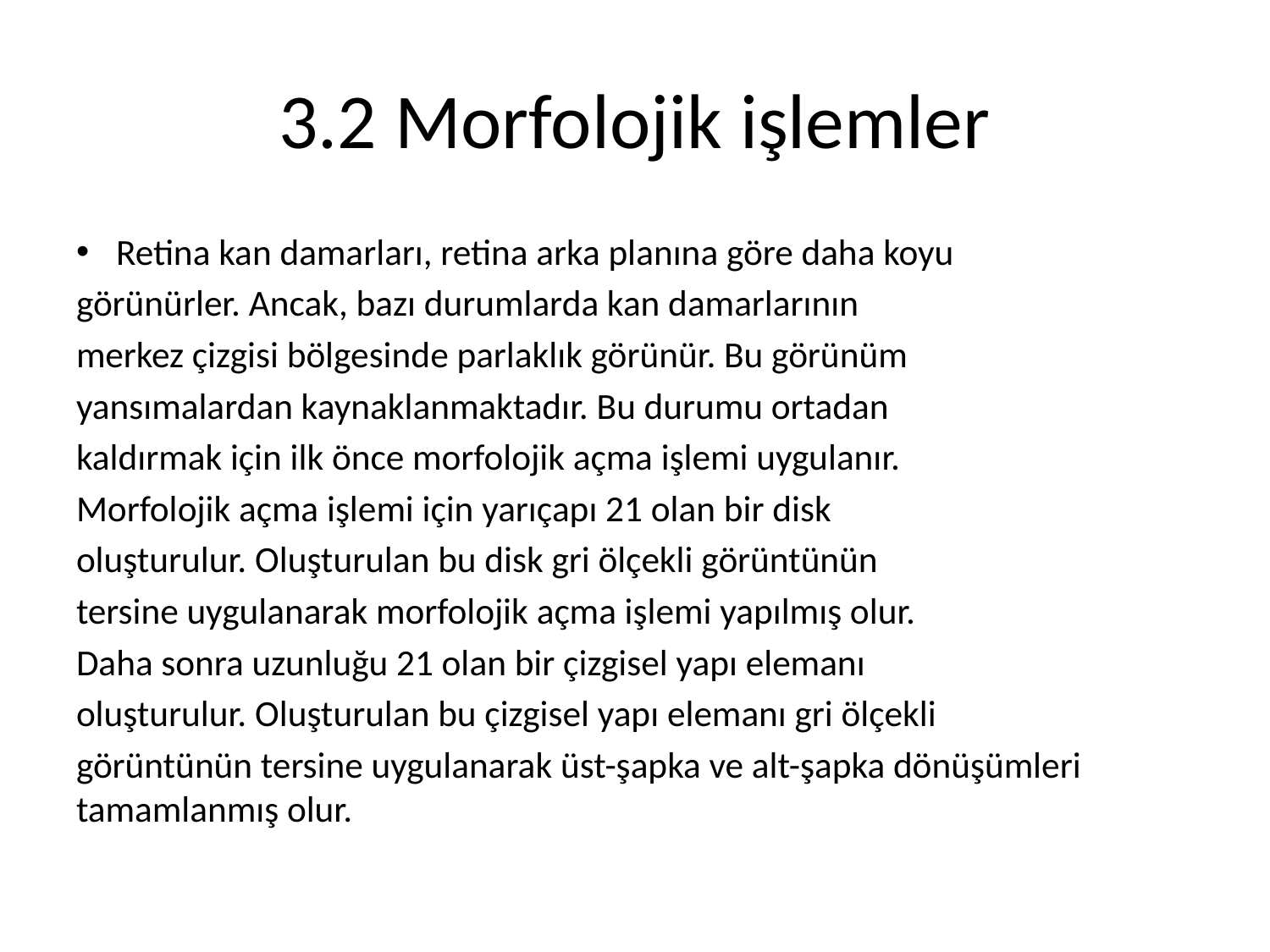

# 3.2 Morfolojik işlemler
Retina kan damarları, retina arka planına göre daha koyu
görünürler. Ancak, bazı durumlarda kan damarlarının
merkez çizgisi bölgesinde parlaklık görünür. Bu görünüm
yansımalardan kaynaklanmaktadır. Bu durumu ortadan
kaldırmak için ilk önce morfolojik açma işlemi uygulanır.
Morfolojik açma işlemi için yarıçapı 21 olan bir disk
oluşturulur. Oluşturulan bu disk gri ölçekli görüntünün
tersine uygulanarak morfolojik açma işlemi yapılmış olur.
Daha sonra uzunluğu 21 olan bir çizgisel yapı elemanı
oluşturulur. Oluşturulan bu çizgisel yapı elemanı gri ölçekli
görüntünün tersine uygulanarak üst-şapka ve alt-şapka dönüşümleri tamamlanmış olur.